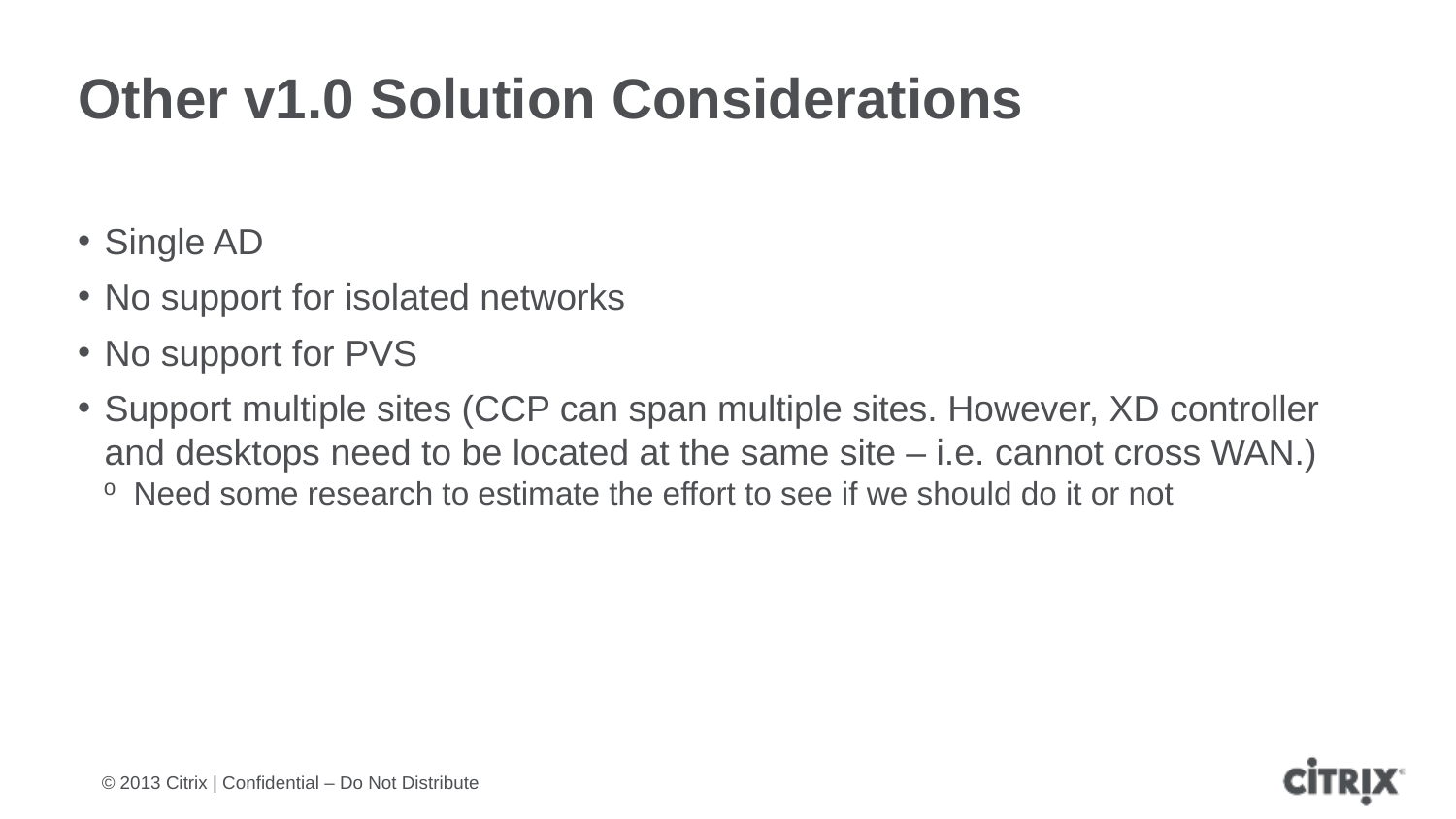

# Other v1.0 Solution Considerations
Single AD
No support for isolated networks
No support for PVS
Support multiple sites (CCP can span multiple sites. However, XD controller and desktops need to be located at the same site – i.e. cannot cross WAN.)
Need some research to estimate the effort to see if we should do it or not